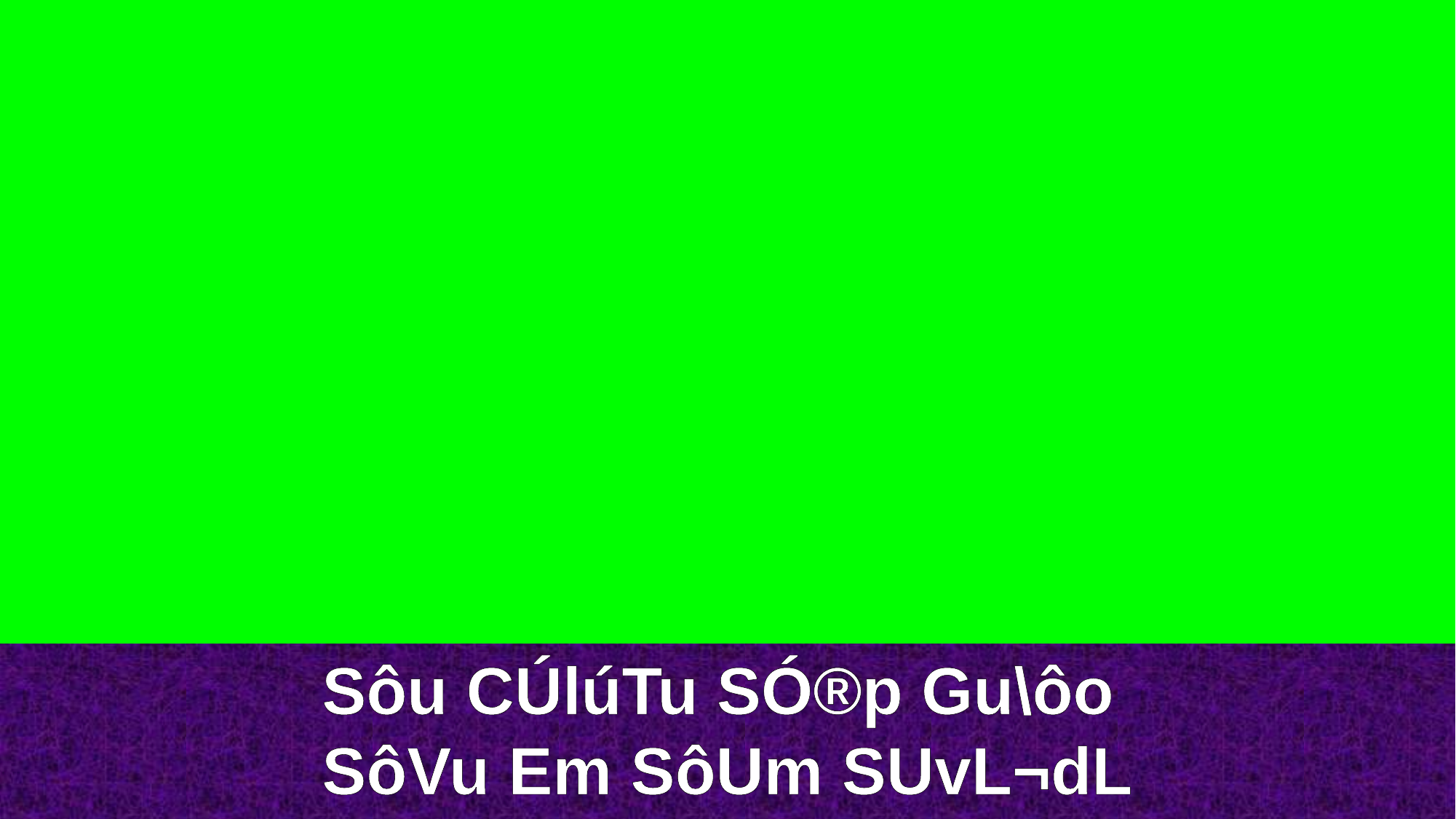

Sôu CÚlúTu SÓ®p Gu\ôo
SôVu Em SôUm SUvL¬dL